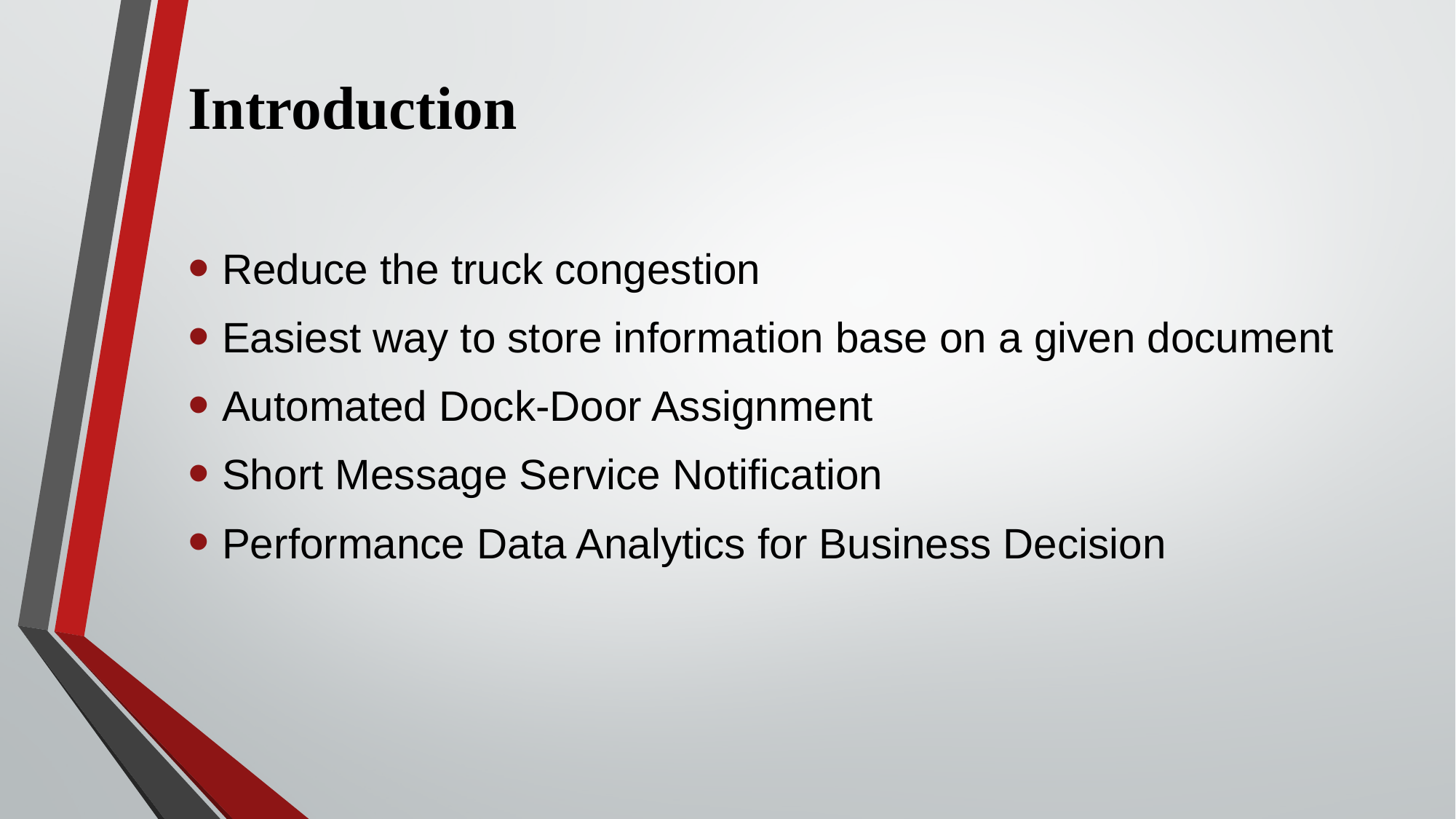

# Introduction
Reduce the truck congestion
Easiest way to store information base on a given document
Automated Dock-Door Assignment
Short Message Service Notification
Performance Data Analytics for Business Decision